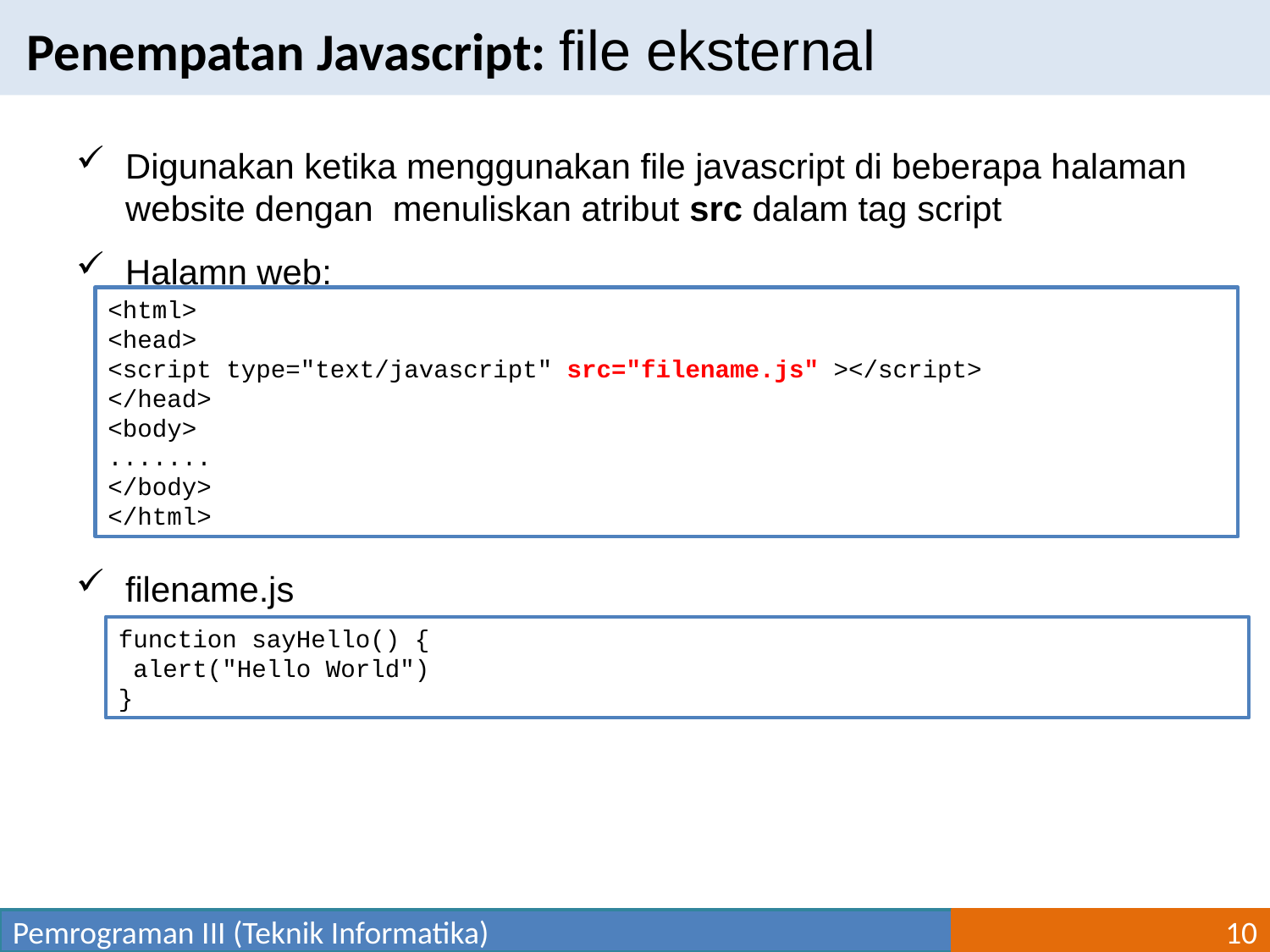

Penempatan Javascript: file eksternal
Digunakan ketika menggunakan file javascript di beberapa halaman website dengan  menuliskan atribut src dalam tag script
Halamn web:

filename.js
<html>
<head>
<script type="text/javascript" src="filename.js" ></script>
</head>
<body>
.......
</body>
</html>
function sayHello() {
 alert("Hello World")
}